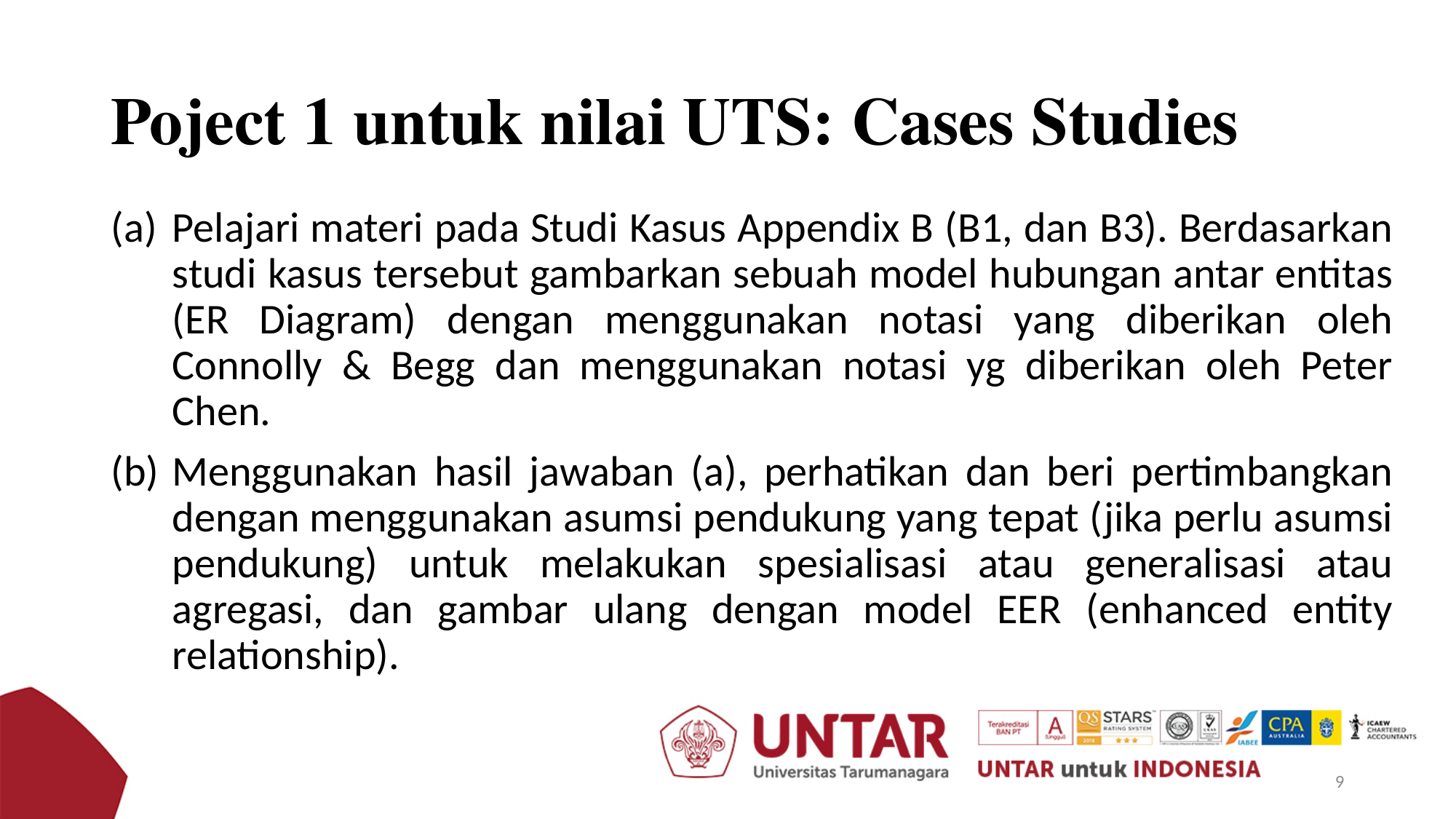

# Poject 1 untuk nilai UTS: Cases Studies
Pelajari materi pada Studi Kasus Appendix B (B1, dan B3). Berdasarkan studi kasus tersebut gambarkan sebuah model hubungan antar entitas (ER Diagram) dengan menggunakan notasi yang diberikan oleh Connolly & Begg dan menggunakan notasi yg diberikan oleh Peter Chen.
Menggunakan hasil jawaban (a), perhatikan dan beri pertimbangkan dengan menggunakan asumsi pendukung yang tepat (jika perlu asumsi pendukung) untuk melakukan spesialisasi atau generalisasi atau agregasi, dan gambar ulang dengan model EER (enhanced entity relationship).

9